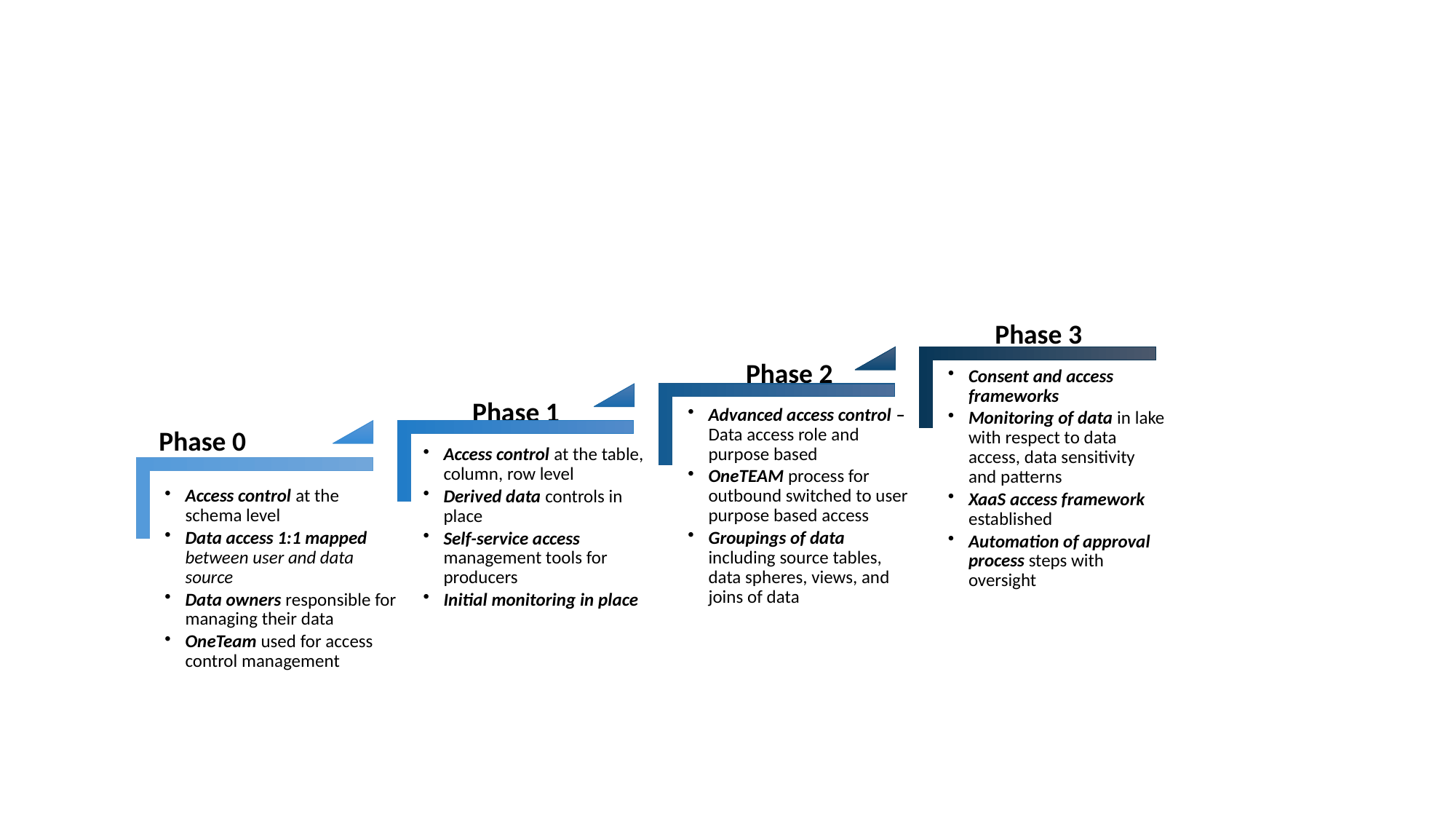

#
Phase 3
Phase 2
Phase 1
Phase 0

Access control at the schema level
Data access 1:1 mapped between user and data source
Data owners responsible for managing their data
OneTeam used for access control management

Access control at the table, column, row level
Derived data controls in place
Self-service access management tools for producers
Initial monitoring in place
Consent and access frameworks
Monitoring of data in lake with respect to data access, data sensitivity and patterns
XaaS access framework established
Automation of approval process steps with oversight
Advanced access control –Data access role and purpose based
OneTEAM process for outbound switched to user purpose based access
Groupings of data including source tables, data spheres, views, and joins of data